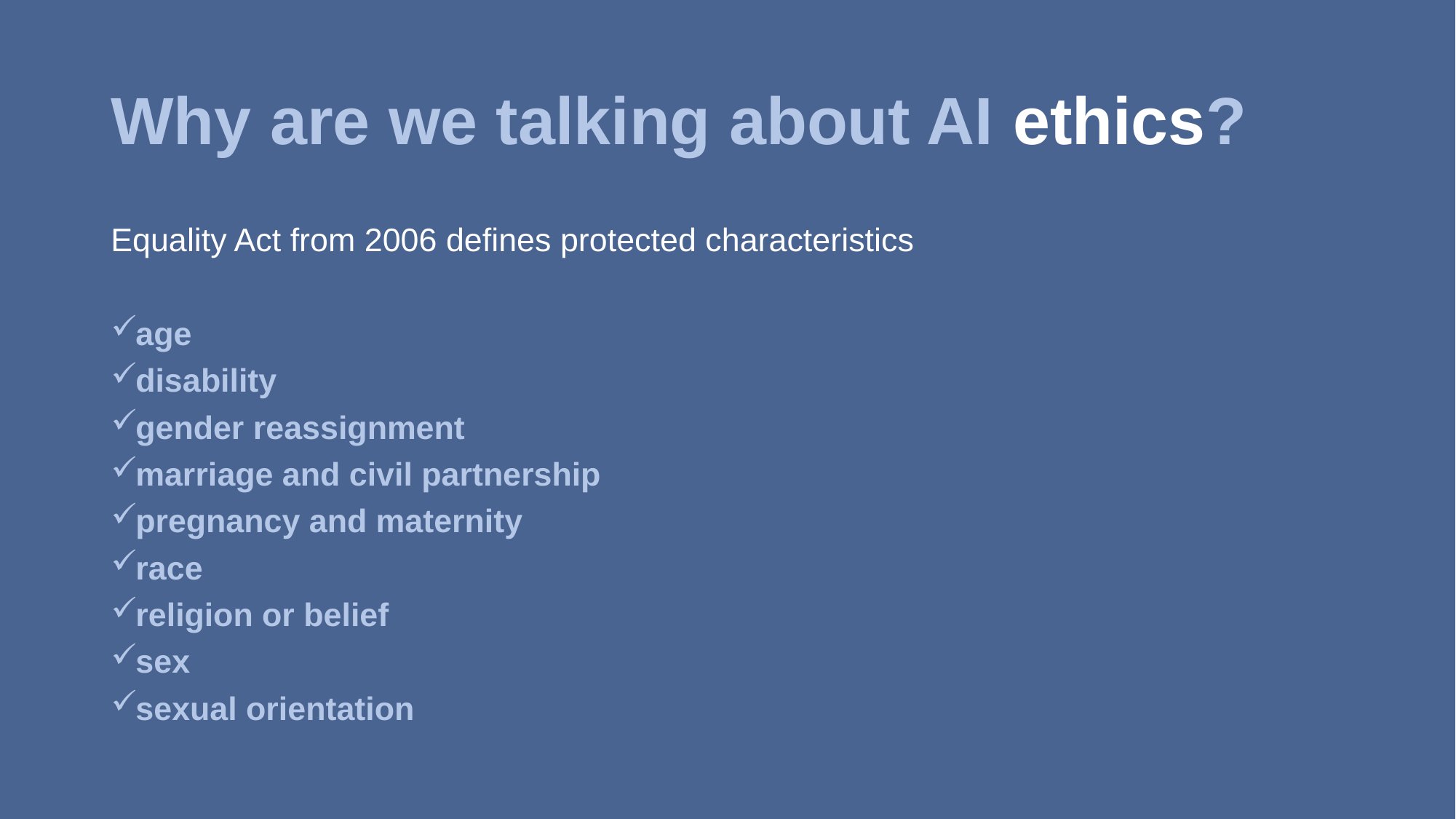

# Why are we talking about AI ethics?
Equality Act from 2006 defines protected characteristics

age
disability
gender reassignment
marriage and civil partnership
pregnancy and maternity
race
religion or belief
sex
sexual orientation